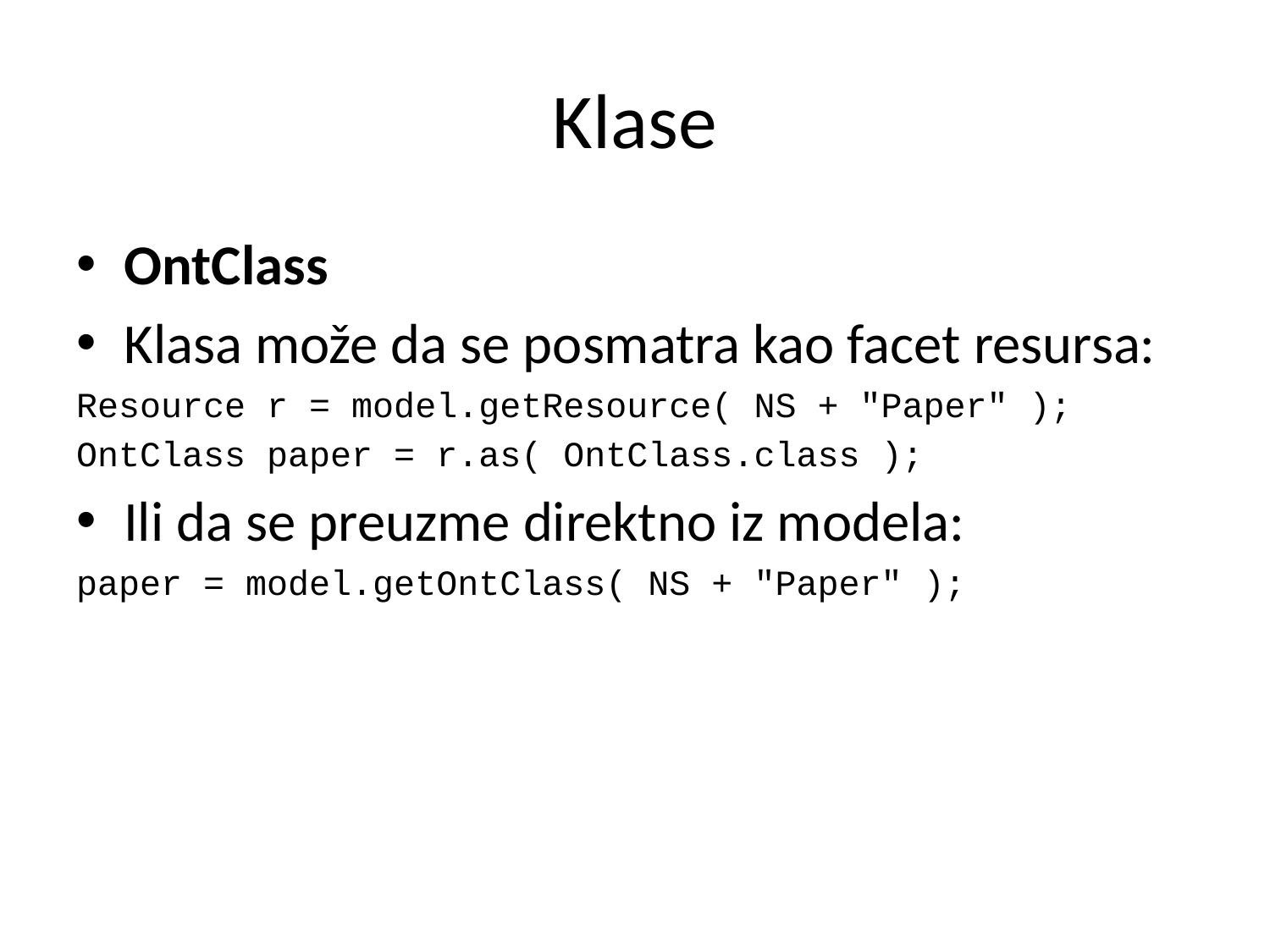

# Klase
OntClass
Klasa može da se posmatra kao facet resursa:
Resource r = model.getResource( NS + "Paper" );
OntClass paper = r.as( OntClass.class );
Ili da se preuzme direktno iz modela:
paper = model.getOntClass( NS + "Paper" );